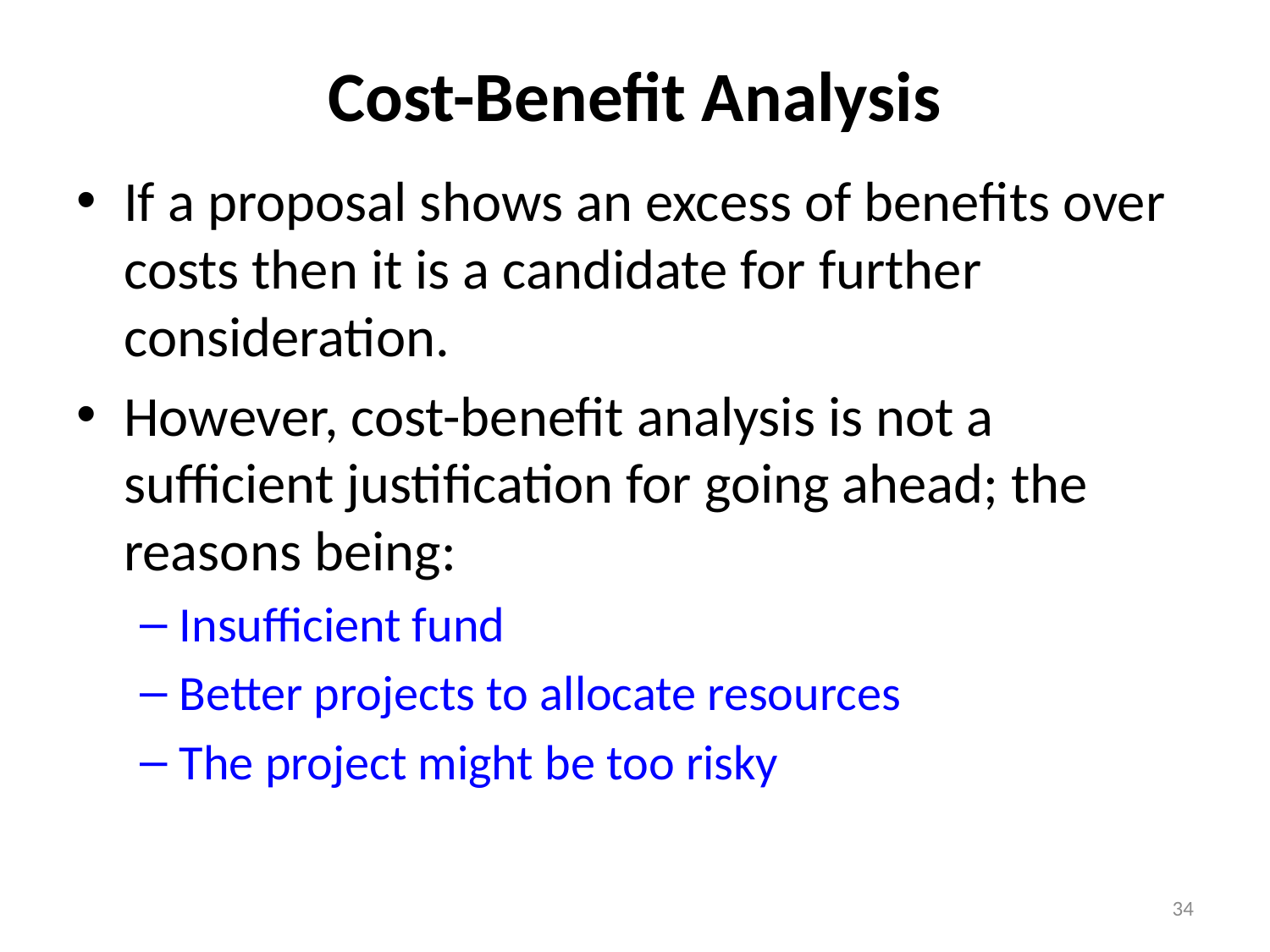

# Cost-Benefit Analysis
If a proposal shows an excess of benefits over costs then it is a candidate for further consideration.
However, cost-benefit analysis is not a sufficient justification for going ahead; the reasons being:
Insufficient fund
Better projects to allocate resources
The project might be too risky
34